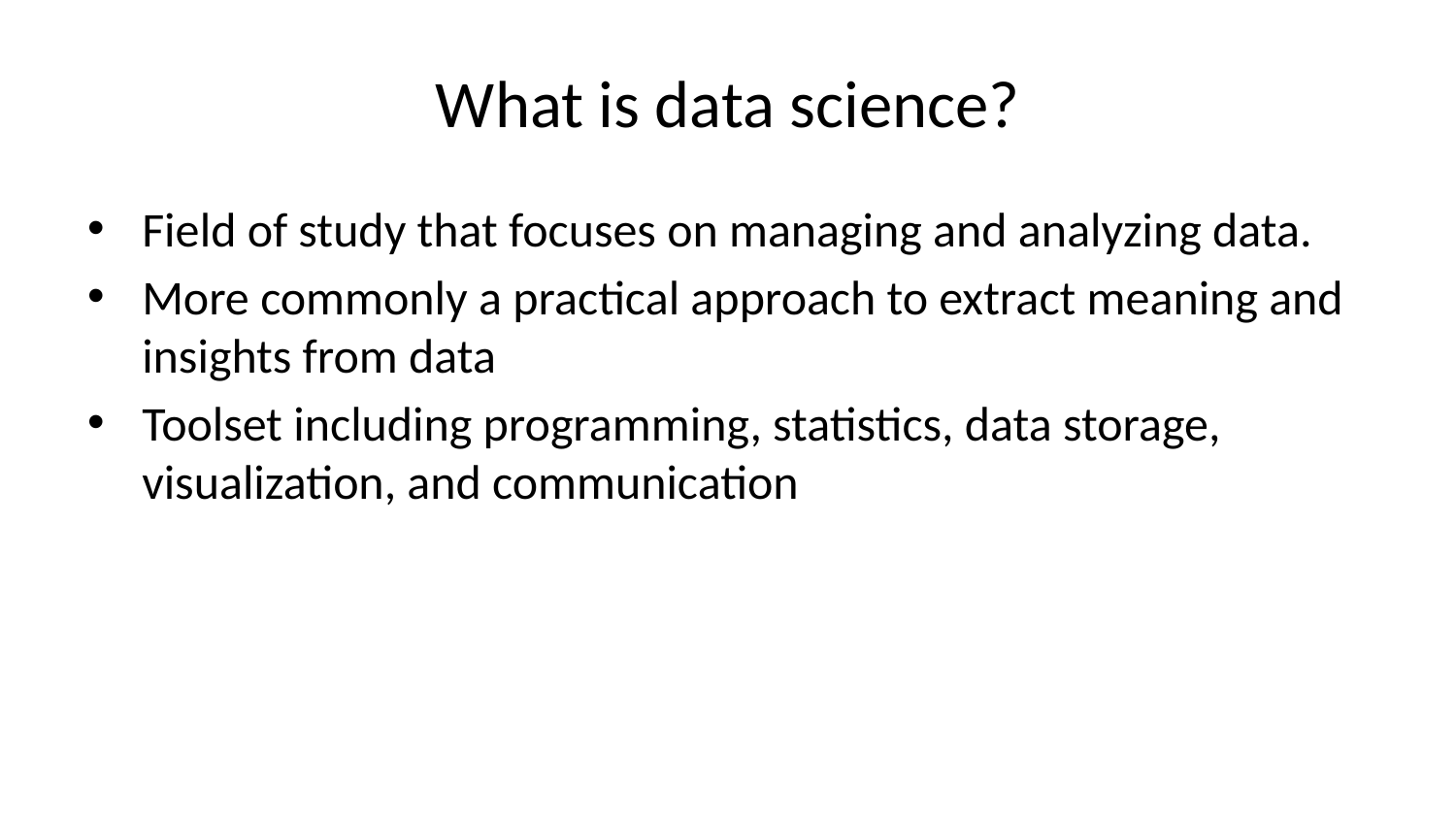

# What is data science?
Field of study that focuses on managing and analyzing data.
More commonly a practical approach to extract meaning and insights from data
Toolset including programming, statistics, data storage, visualization, and communication